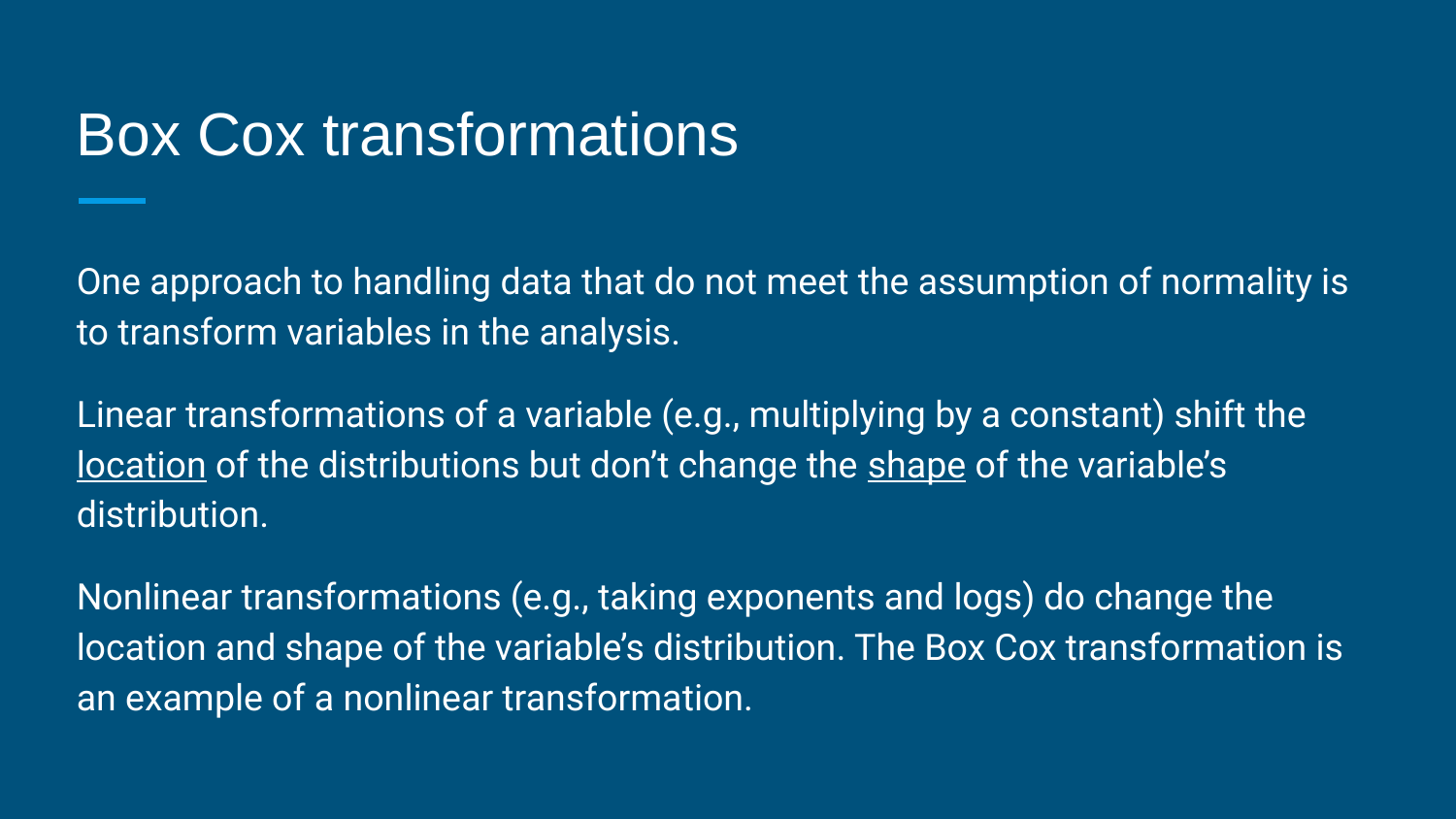

# Box Cox transformations
One approach to handling data that do not meet the assumption of normality is to transform variables in the analysis.
Linear transformations of a variable (e.g., multiplying by a constant) shift the location of the distributions but don’t change the shape of the variable’s distribution.
Nonlinear transformations (e.g., taking exponents and logs) do change the location and shape of the variable’s distribution. The Box Cox transformation is an example of a nonlinear transformation.